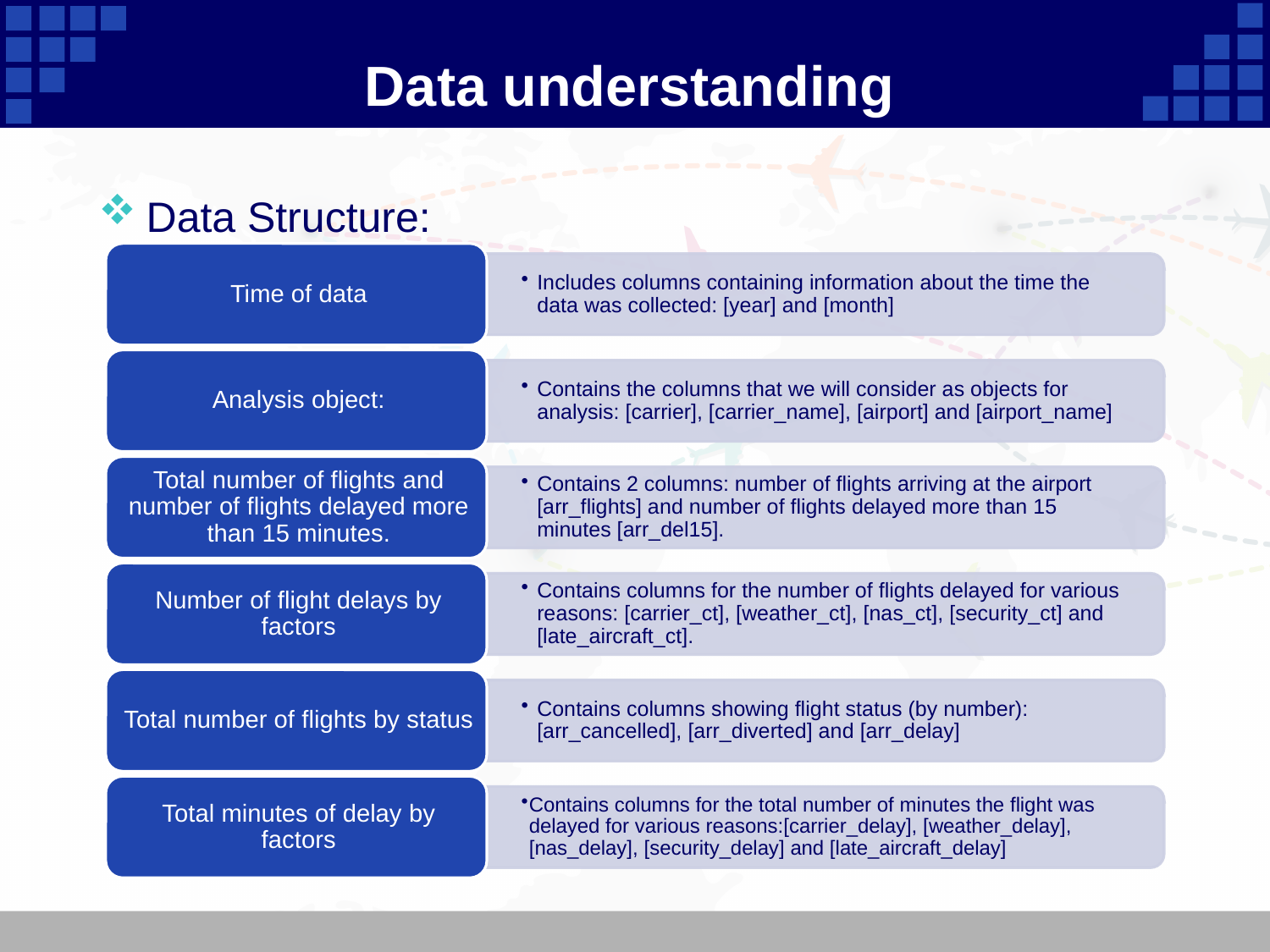

# Data understanding
Data Structure:

Includes columns containing information about the time the data was collected: [year] and [month]
Time of data
Contains the columns that we will consider as objects for analysis: [carrier], [carrier_name], [airport] and [airport_name]
Analysis object:
Contains 2 columns: number of flights arriving at the airport [arr_flights] and number of flights delayed more than 15 minutes [arr_del15].
Total number of flights and number of flights delayed more than 15 minutes.
Contains columns for the number of flights delayed for various reasons: [carrier_ct], [weather_ct], [nas_ct], [security_ct] and [late_aircraft_ct].
Number of flight delays by factors
Contains columns showing flight status (by number): [arr_cancelled], [arr_diverted] and [arr_delay]
Total number of flights by status
Contains columns for the total number of minutes the flight was delayed for various reasons:[carrier_delay], [weather_delay], [nas_delay], [security_delay] and [late_aircraft_delay]
Total minutes of delay by factors